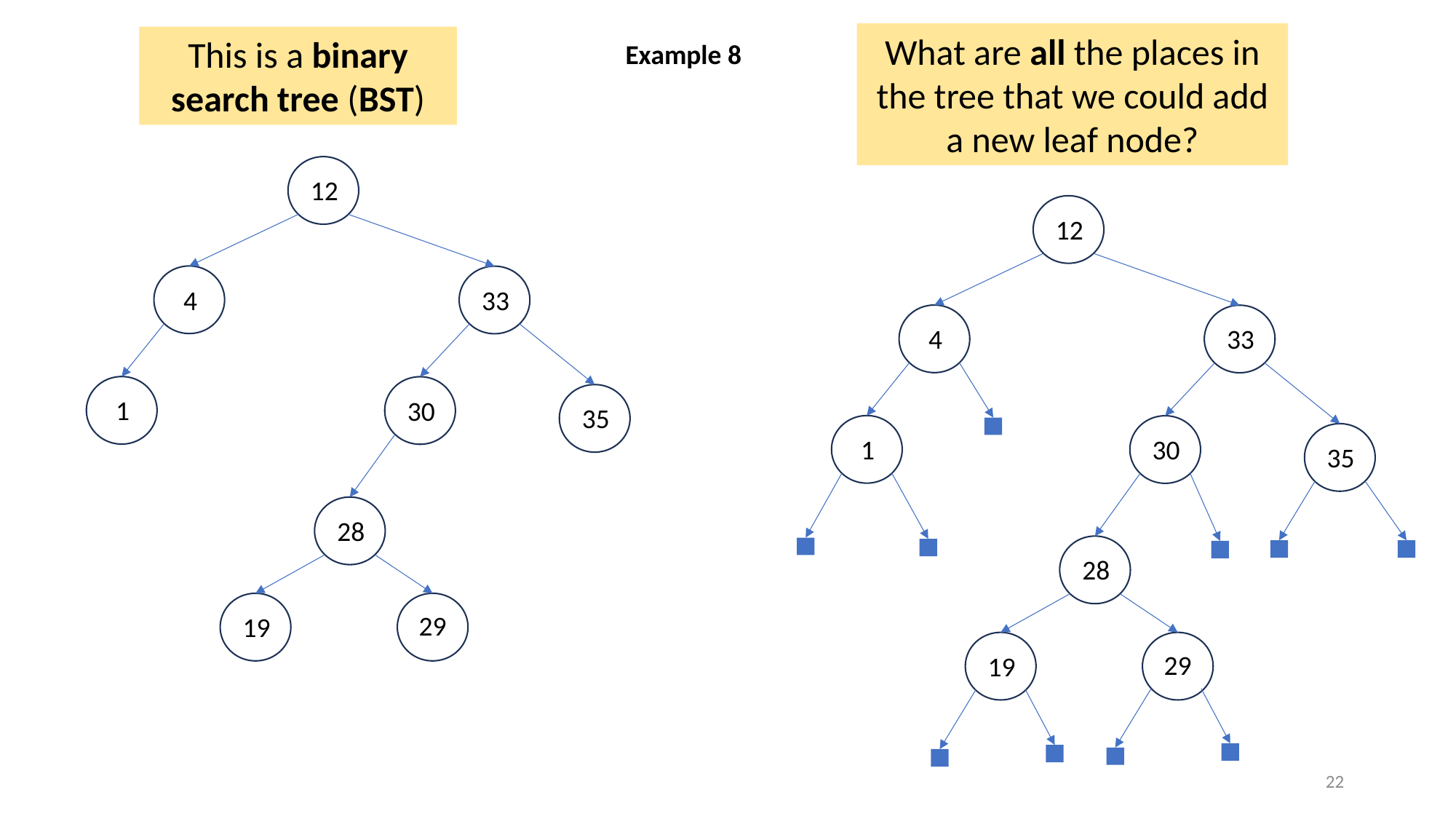

What are all the places in the tree that we could add a new leaf node?
This is a binary search tree (BST)
Example 8

12

12

4
33

4
33

1
30
35

1
30
35

28

28

29
19

29
19

22